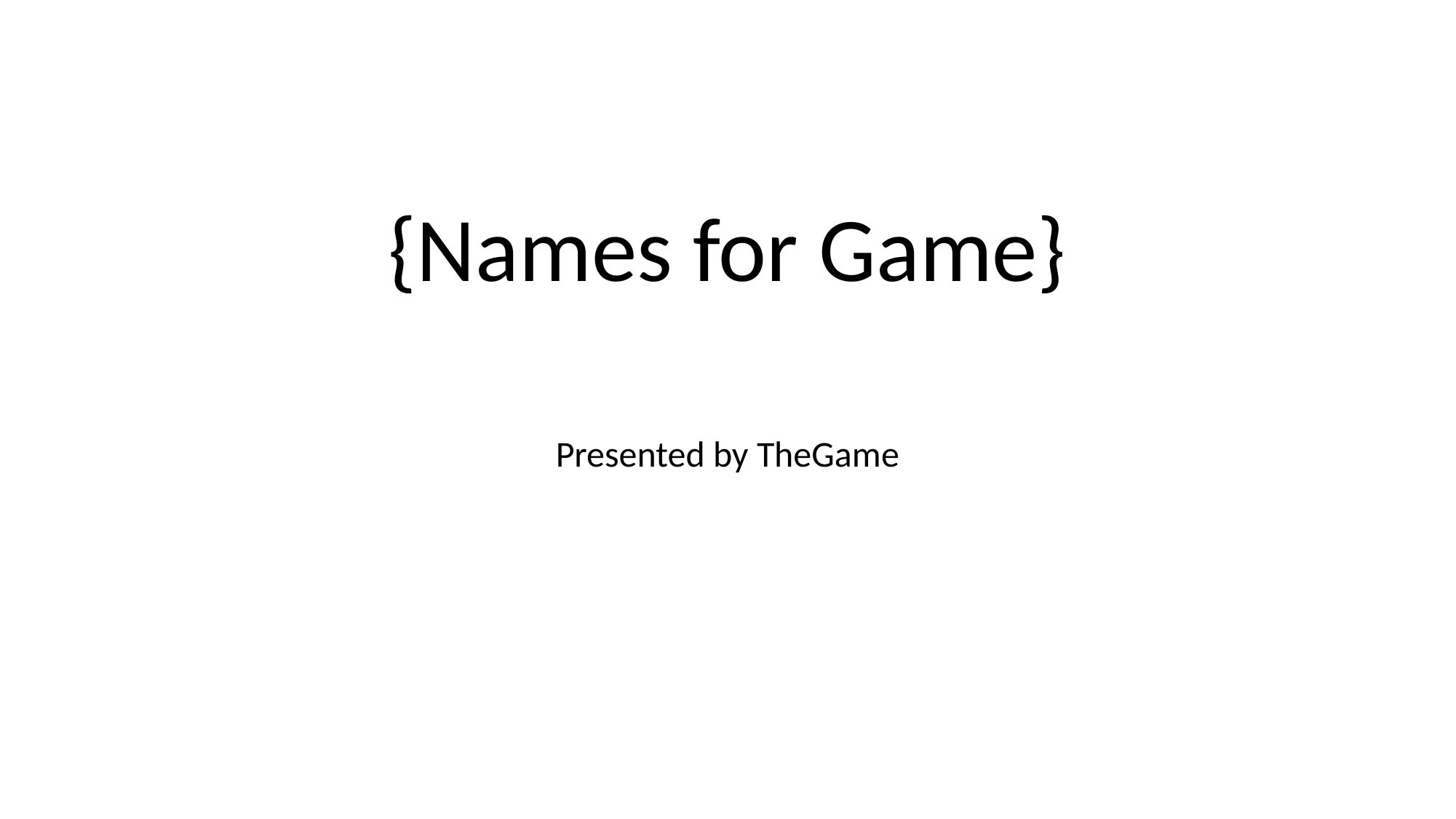

# {Names for Game}
Presented by TheGame